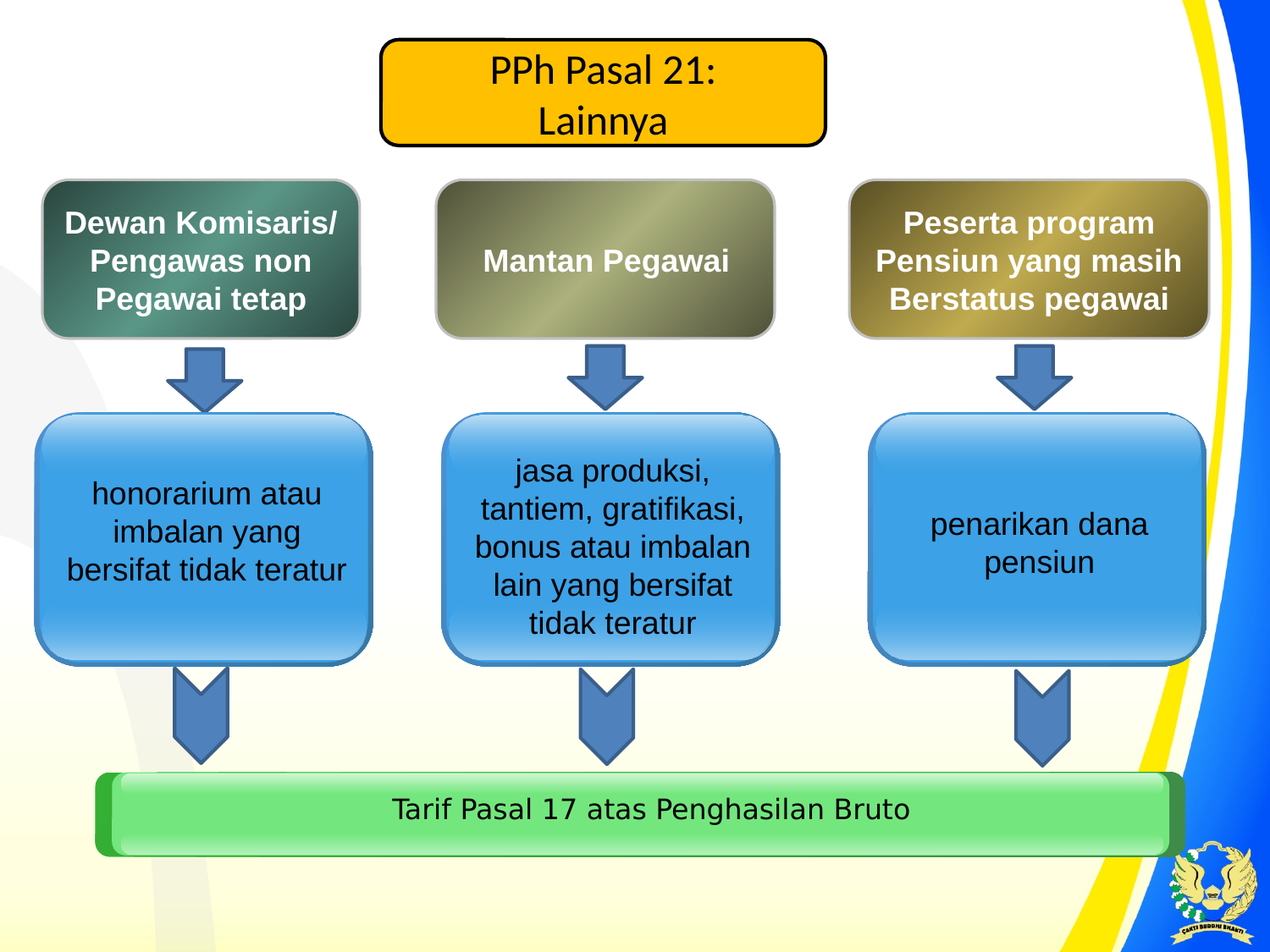

PPh Pasal 21:
Lainnya
Dewan Komisaris/
Pengawas non
Pegawai tetap
   Mantan Pegawai
Peserta program
Pensiun yang masih
Berstatus pegawai

honorarium atau imbalan yang bersifat tidak teratur

jasa produksi, tantiem, gratifikasi, bonus atau imbalan lain yang bersifat tidak teratur

penarikan dana pensiun

Tarif Pasal 17 atas Penghasilan Bruto